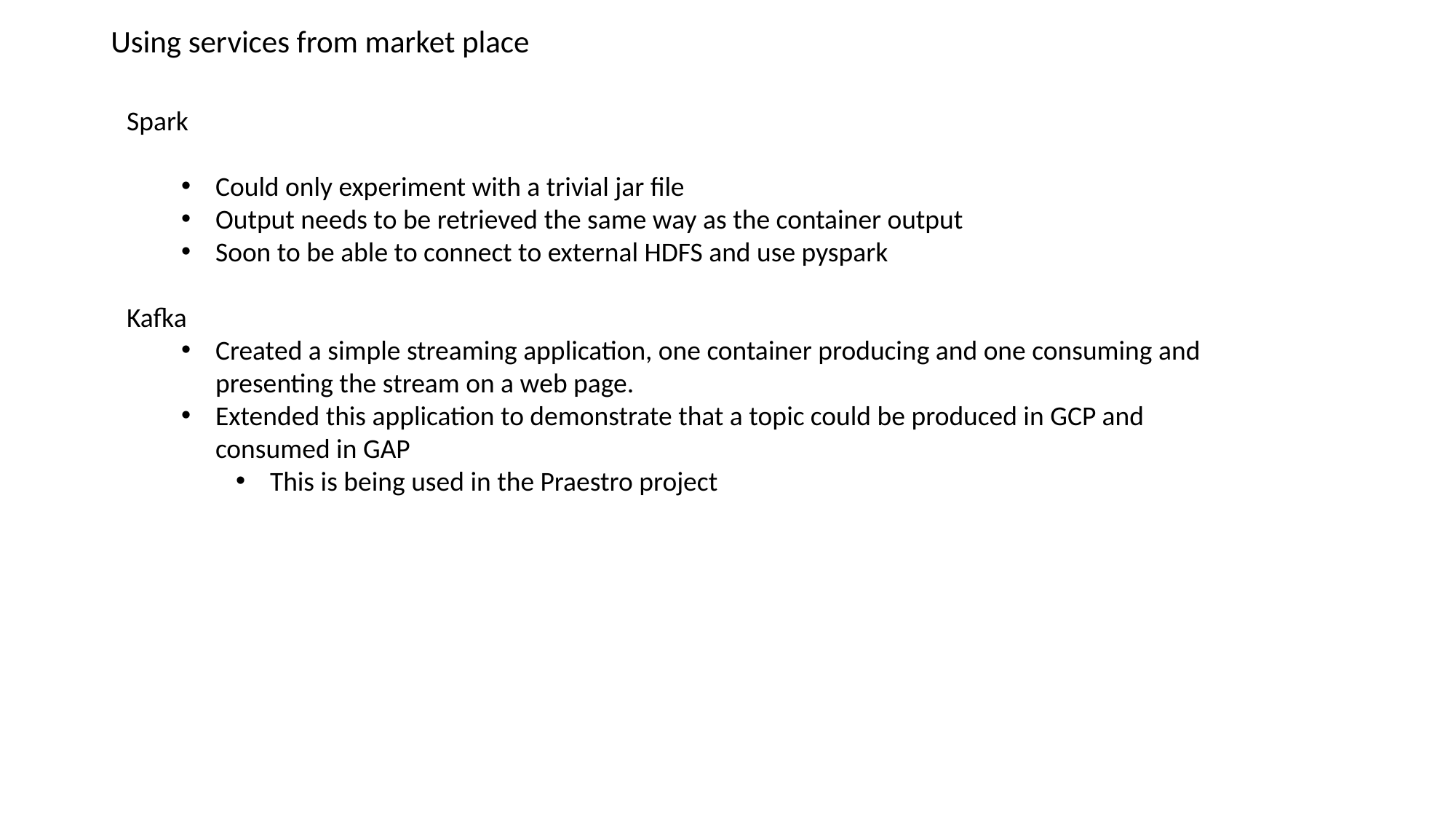

# Using services from market place
Spark

Could only experiment with a trivial jar file
Output needs to be retrieved the same way as the container output
Soon to be able to connect to external HDFS and use pyspark

Kafka
Created a simple streaming application, one container producing and one consuming and presenting the stream on a web page.
Extended this application to demonstrate that a topic could be produced in GCP and consumed in GAP
This is being used in the Praestro project